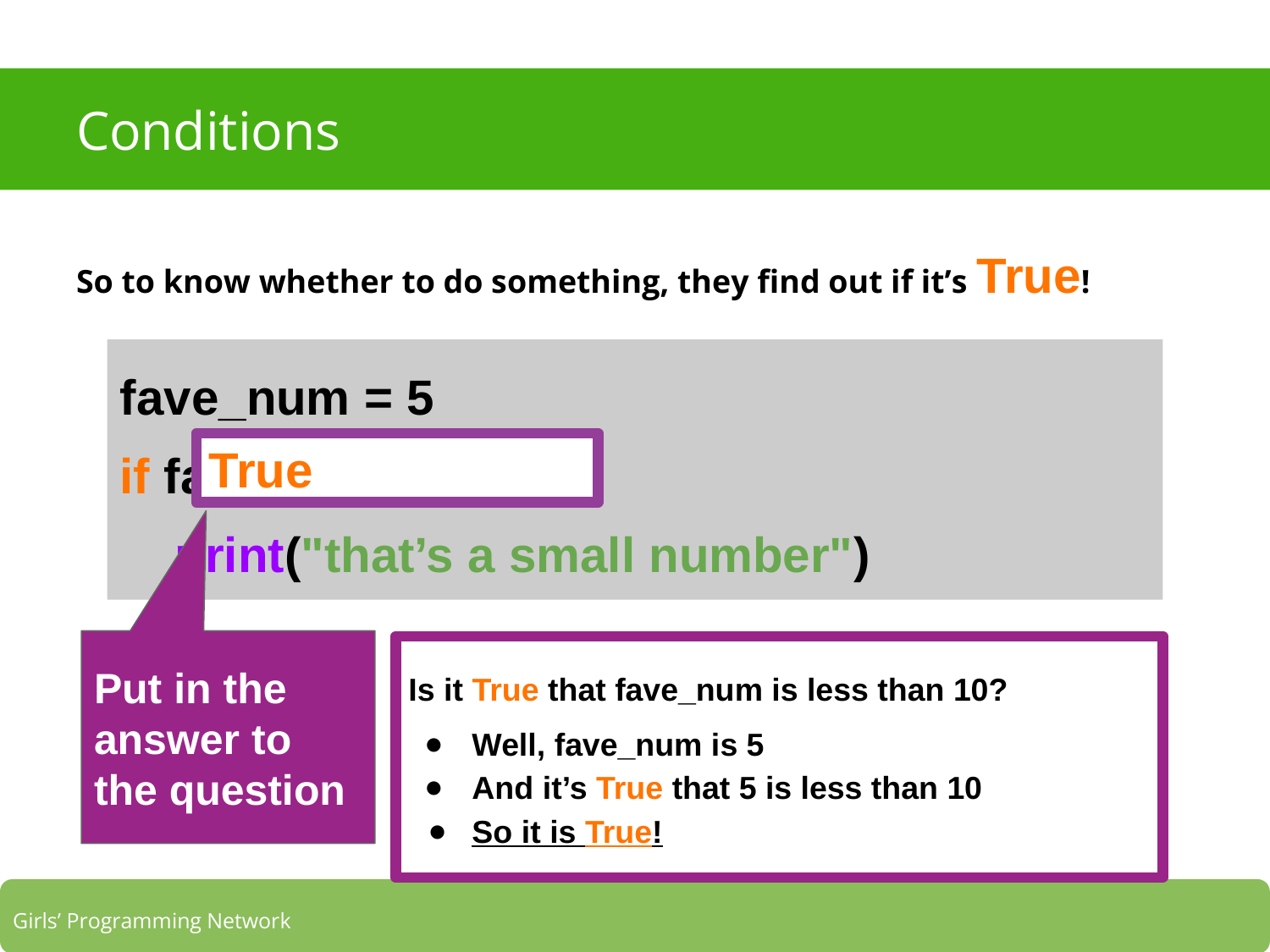

# Conditions
So to know whether to do something, they find out if it’s True!

fave_num = 5
if fave_num < 10:
    print("that’s a small number")
True
Put in the answer to the question
Is it True that fave_num is less than 10?
Well, fave_num is 5
And it’s True that 5 is less than 10
So it is True!